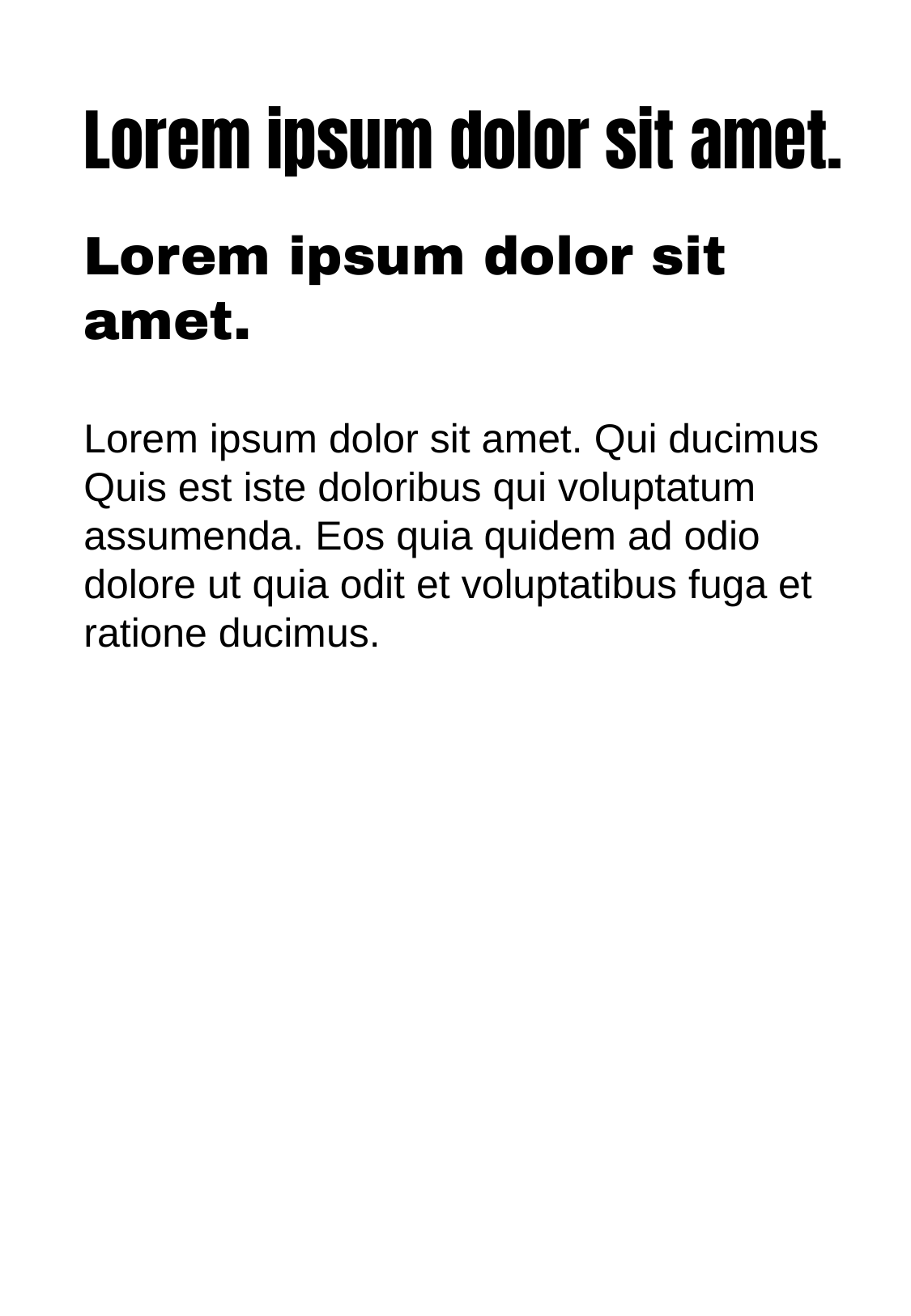

Lorem ipsum dolor sit amet.
Lorem ipsum dolor sit amet.
Lorem ipsum dolor sit amet. Qui ducimus Quis est iste doloribus qui voluptatum assumenda. Eos quia quidem ad odio dolore ut quia odit et voluptatibus fuga et ratione ducimus.